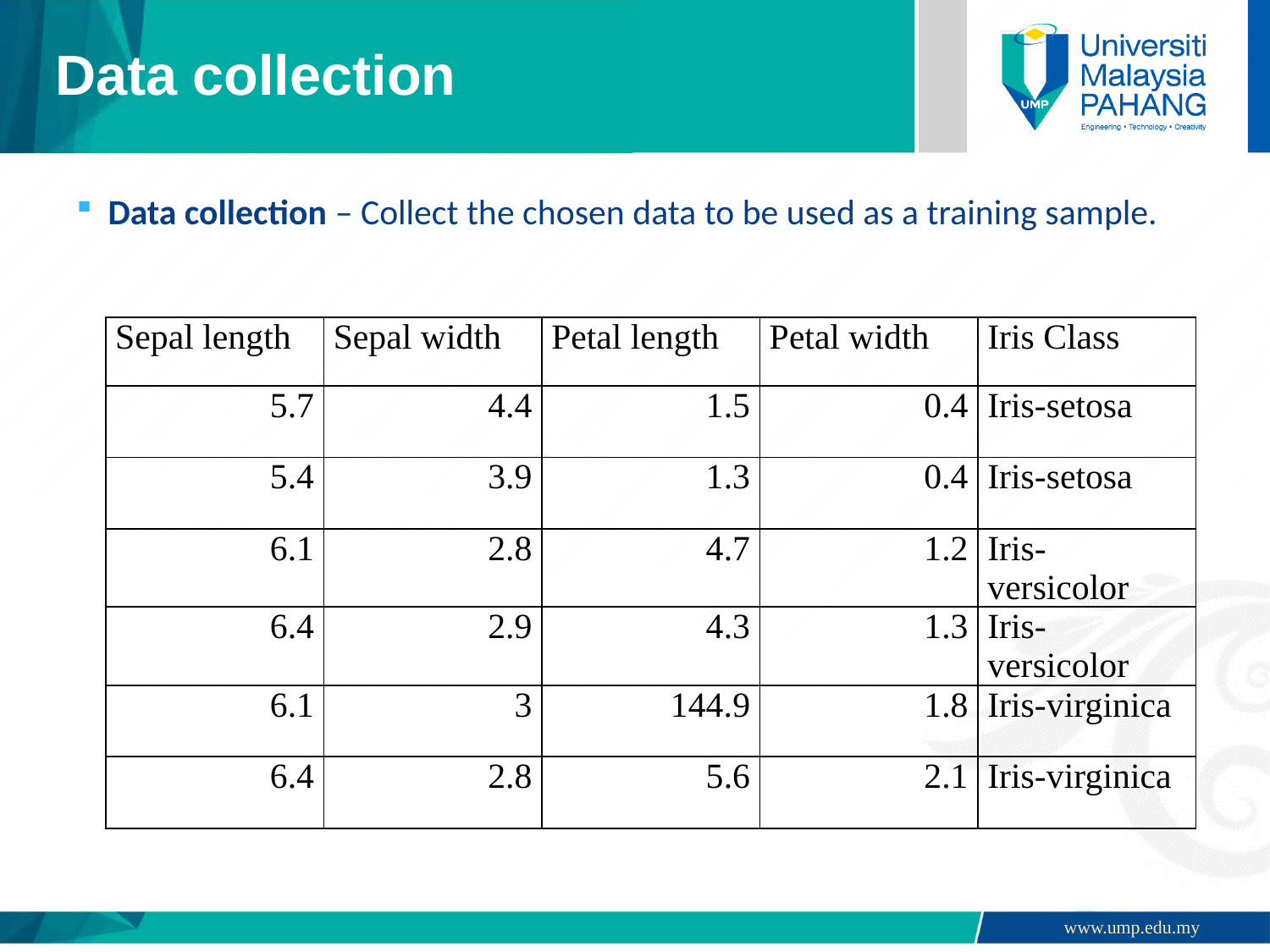

# Data collection
Data collection – Collect the chosen data to be used as a training sample.

| Sepal length | Sepal width | Petal length | Petal width | Iris Class |
| --- | --- | --- | --- | --- |
| 5.7 | 4.4 | 1.5 | 0.4 | Iris-setosa |
| 5.4 | 3.9 | 1.3 | 0.4 | Iris-setosa |
| 6.1 | 2.8 | 4.7 | 1.2 | Iris-versicolor |
| 6.4 | 2.9 | 4.3 | 1.3 | Iris-versicolor |
| 6.1 | 3 | 144.9 | 1.8 | Iris-virginica |
| 6.4 | 2.8 | 5.6 | 2.1 | Iris-virginica |